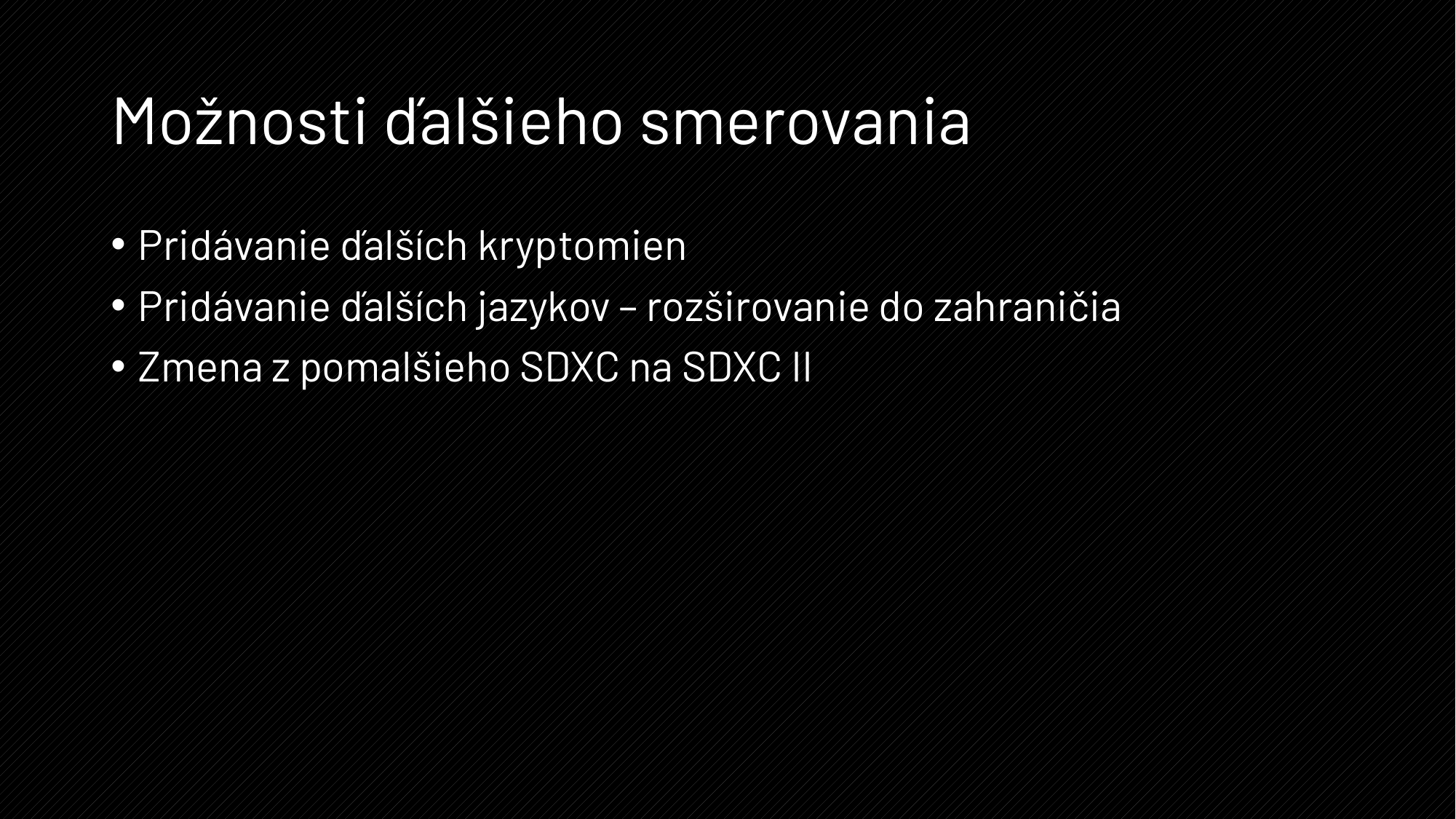

# Možnosti ďalšieho smerovania
Pridávanie ďalších kryptomien
Pridávanie ďalších jazykov – rozširovanie do zahraničia
Zmena z pomalšieho SDXC na SDXC II